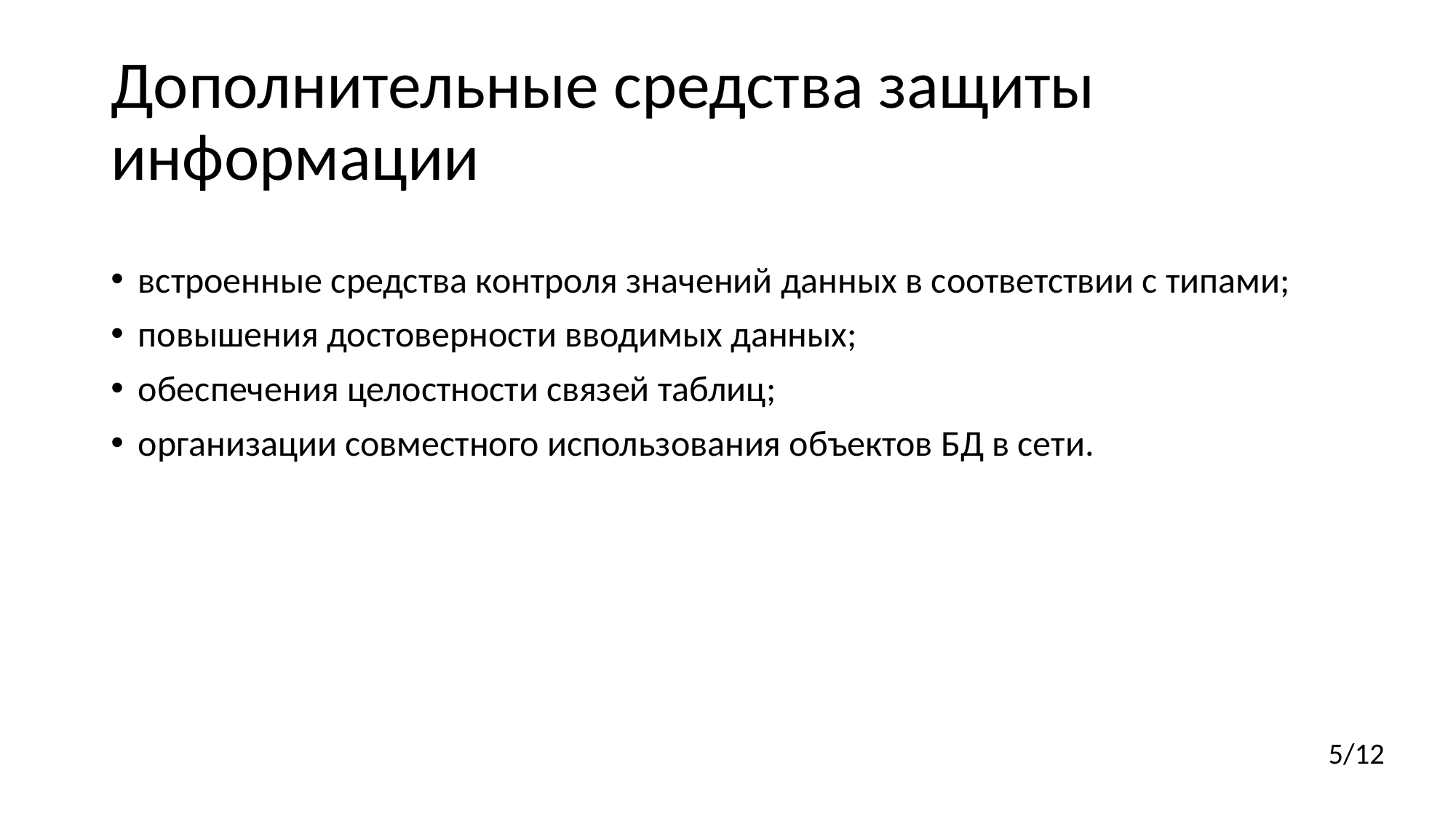

# Дополнительные средства защиты информации
встроенные средства контроля значений данных в соответствии с типами;
повышения достоверности вводимых данных;
обеспечения целостности связей таблиц;
организации совместного использования объектов БД в сети.

5/12